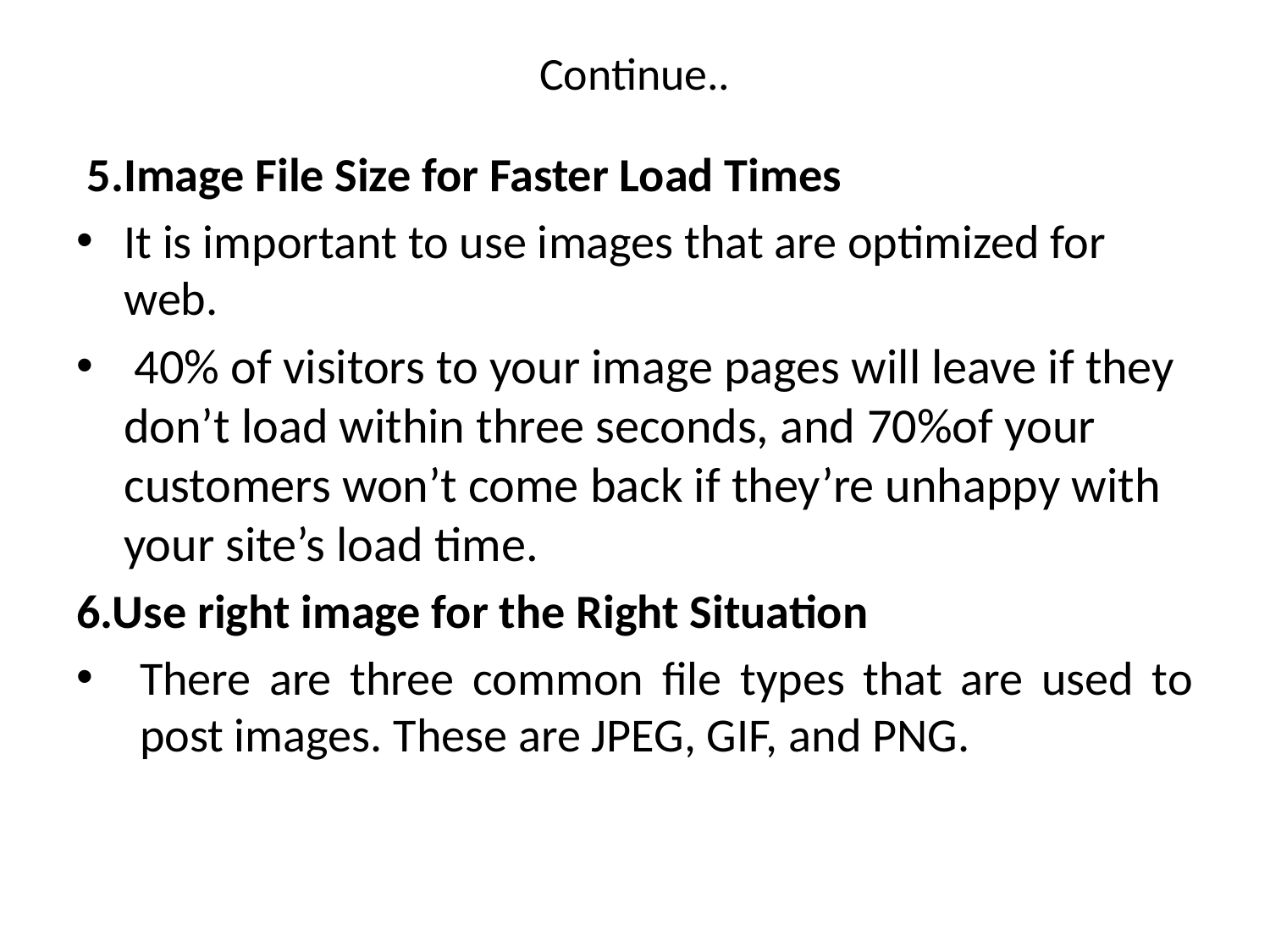

# Continue..
 5.Image File Size for Faster Load Times
It is important to use images that are optimized for web.
 40% of visitors to your image pages will leave if they don’t load within three seconds, and 70%of your customers won’t come back if they’re unhappy with your site’s load time.
6.Use right image for the Right Situation
There are three common file types that are used to post images. These are JPEG, GIF, and PNG.